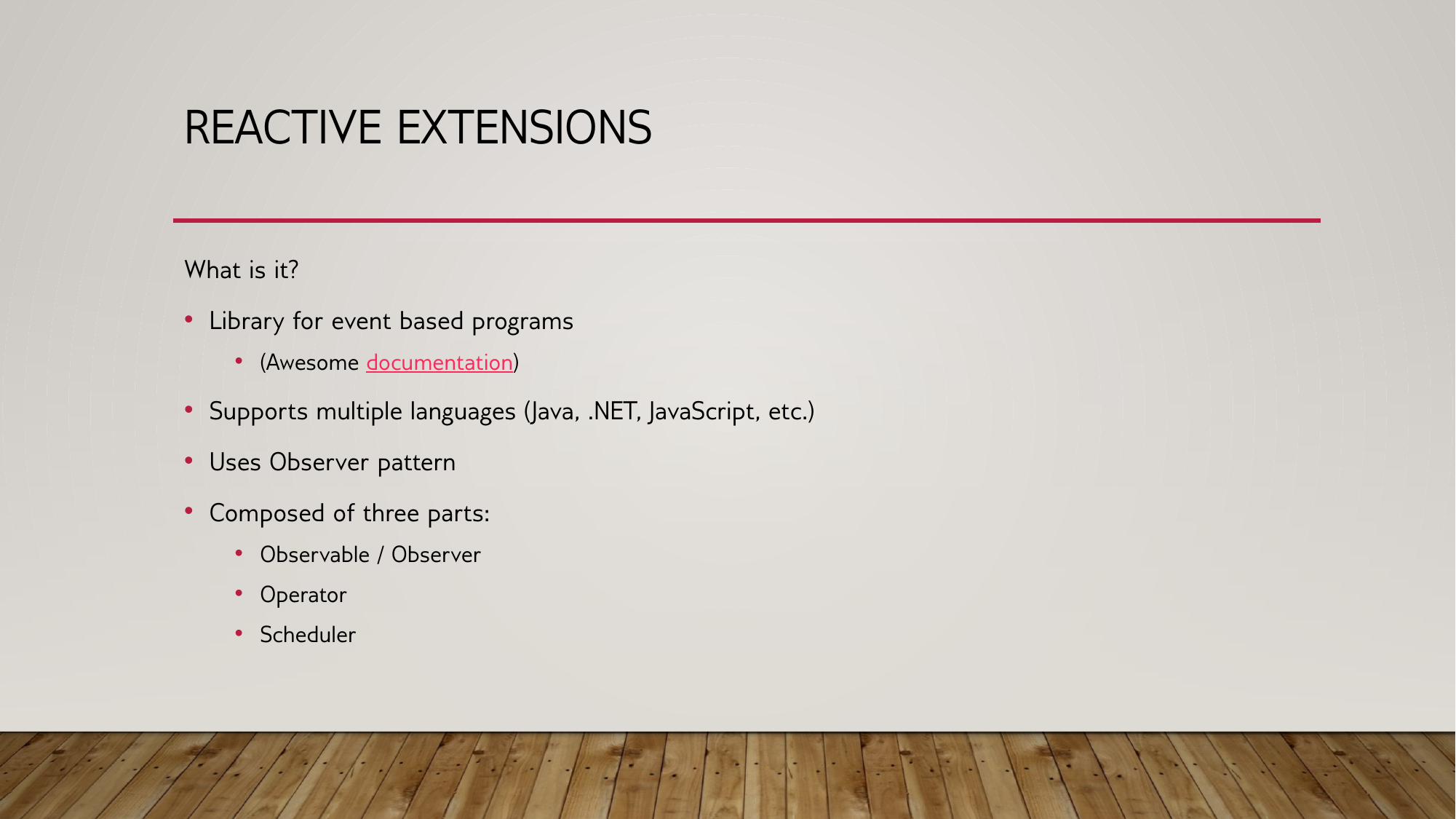

# Reactive Extensions
What is it?
Library for event based programs
(Awesome documentation)
Supports multiple languages (Java, .NET, JavaScript, etc.)
Uses Observer pattern
Composed of three parts:
Observable / Observer
Operator
Scheduler